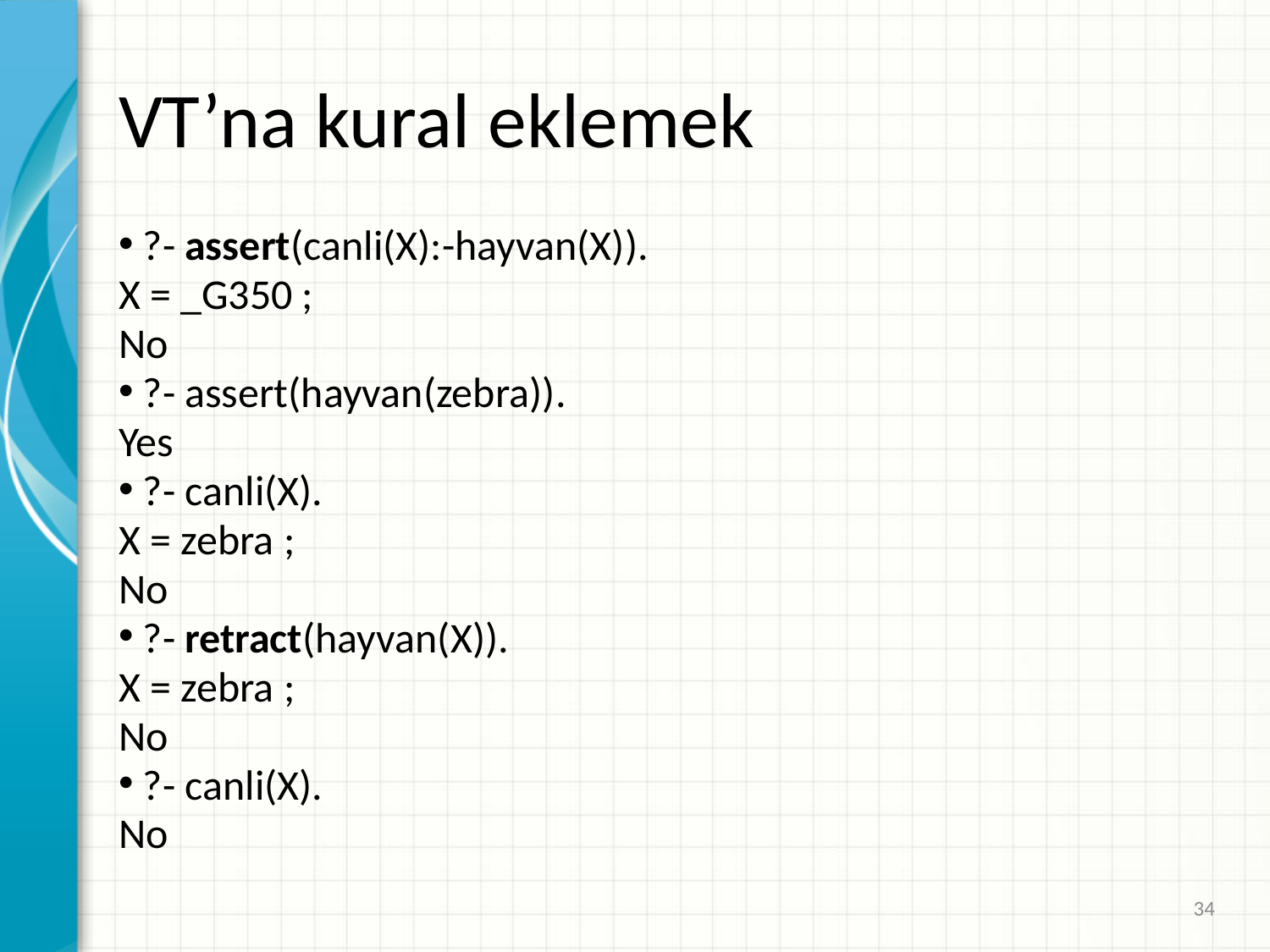

# VT’na kural eklemek
?- assert(canli(X):-hayvan(X)).
X = _G350 ;
No
?- assert(hayvan(zebra)).
Yes
?- canli(X).
X = zebra ;
No
?- retract(hayvan(X)).
X = zebra ;
No
?- canli(X).
No
34